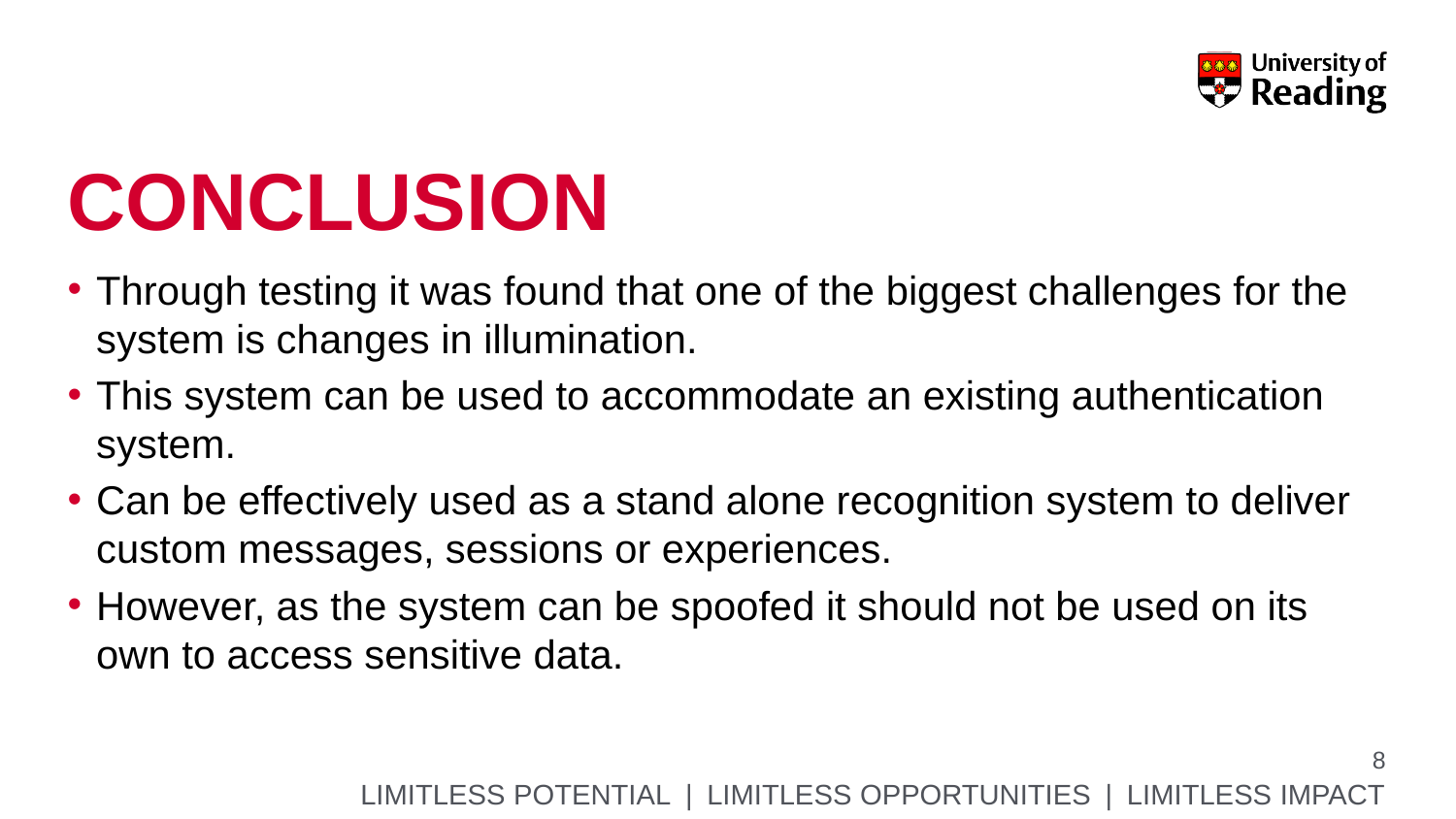

# Conclusion
Through testing it was found that one of the biggest challenges for the system is changes in illumination.
This system can be used to accommodate an existing authentication system.
Can be effectively used as a stand alone recognition system to deliver custom messages, sessions or experiences.
However, as the system can be spoofed it should not be used on its own to access sensitive data.
8